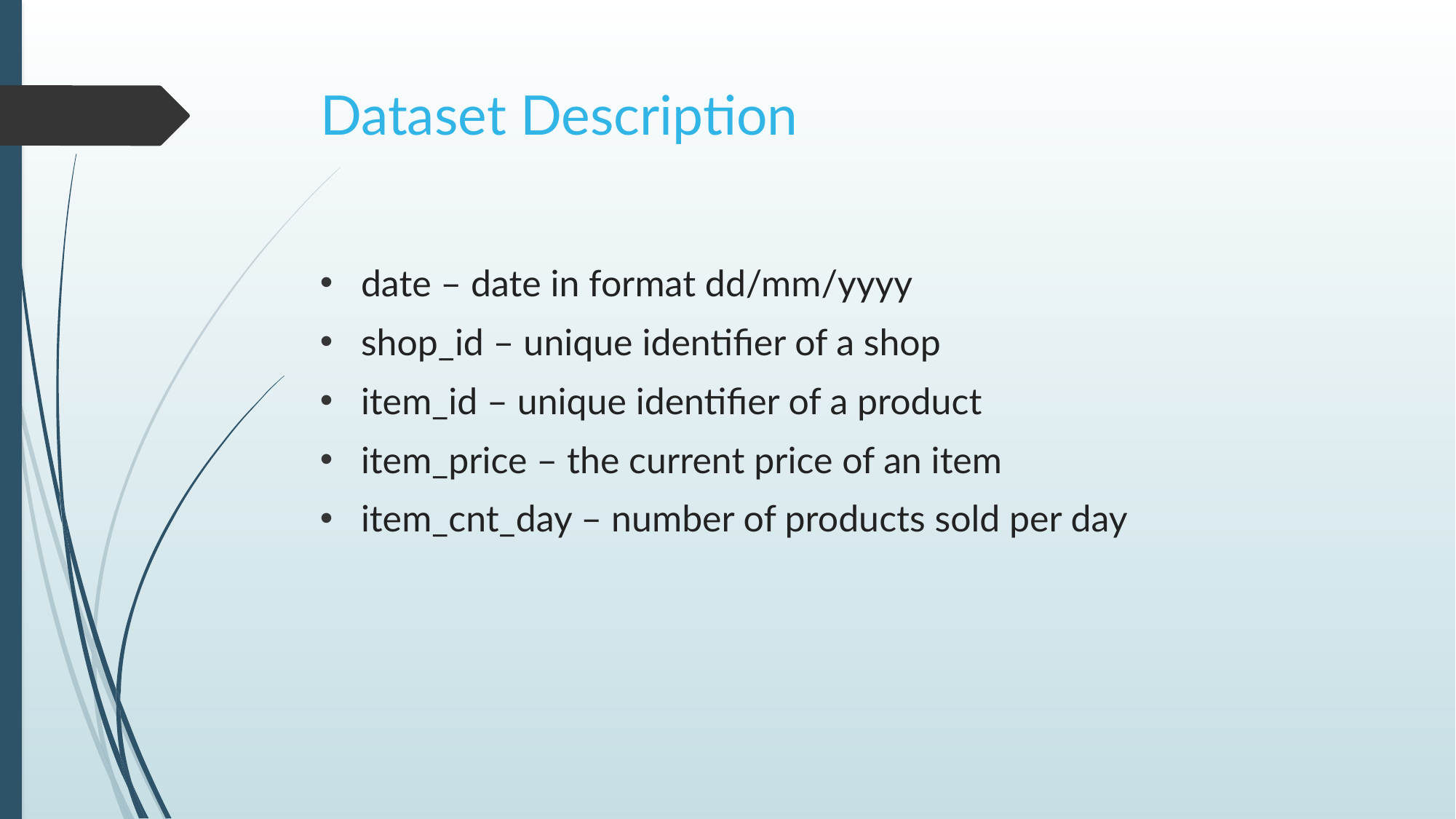

# Dataset Description
date – date in format dd/mm/yyyy
shop_id – unique identifier of a shop
item_id – unique identifier of a product
item_price – the current price of an item
item_cnt_day – number of products sold per day